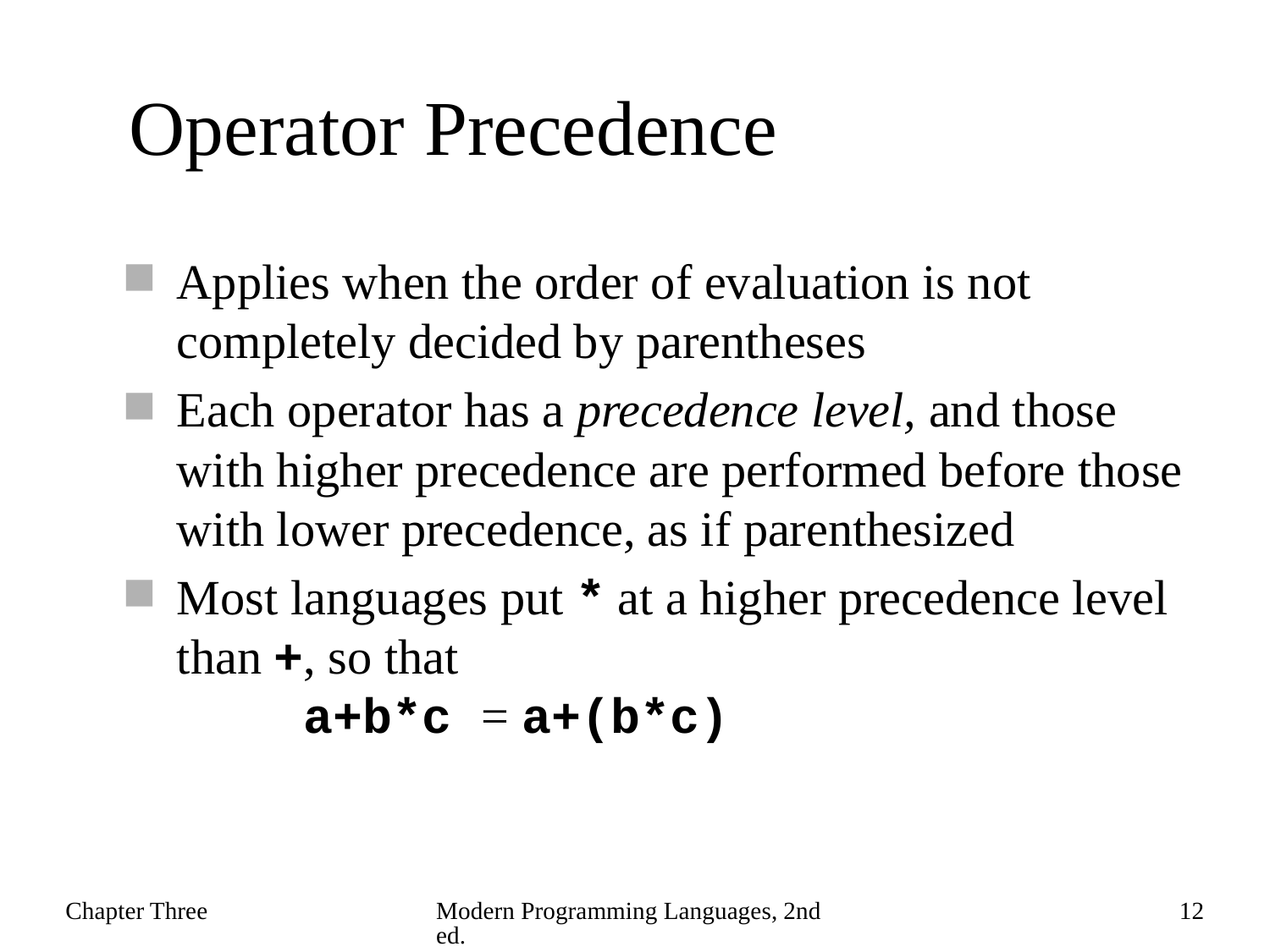

# Operator Precedence
Applies when the order of evaluation is not completely decided by parentheses
Each operator has a precedence level, and those with higher precedence are performed before those with lower precedence, as if parenthesized
Most languages put * at a higher precedence level than +, so that
	a+b*c = a+(b*c)
Chapter Three
Modern Programming Languages, 2nd ed.
12